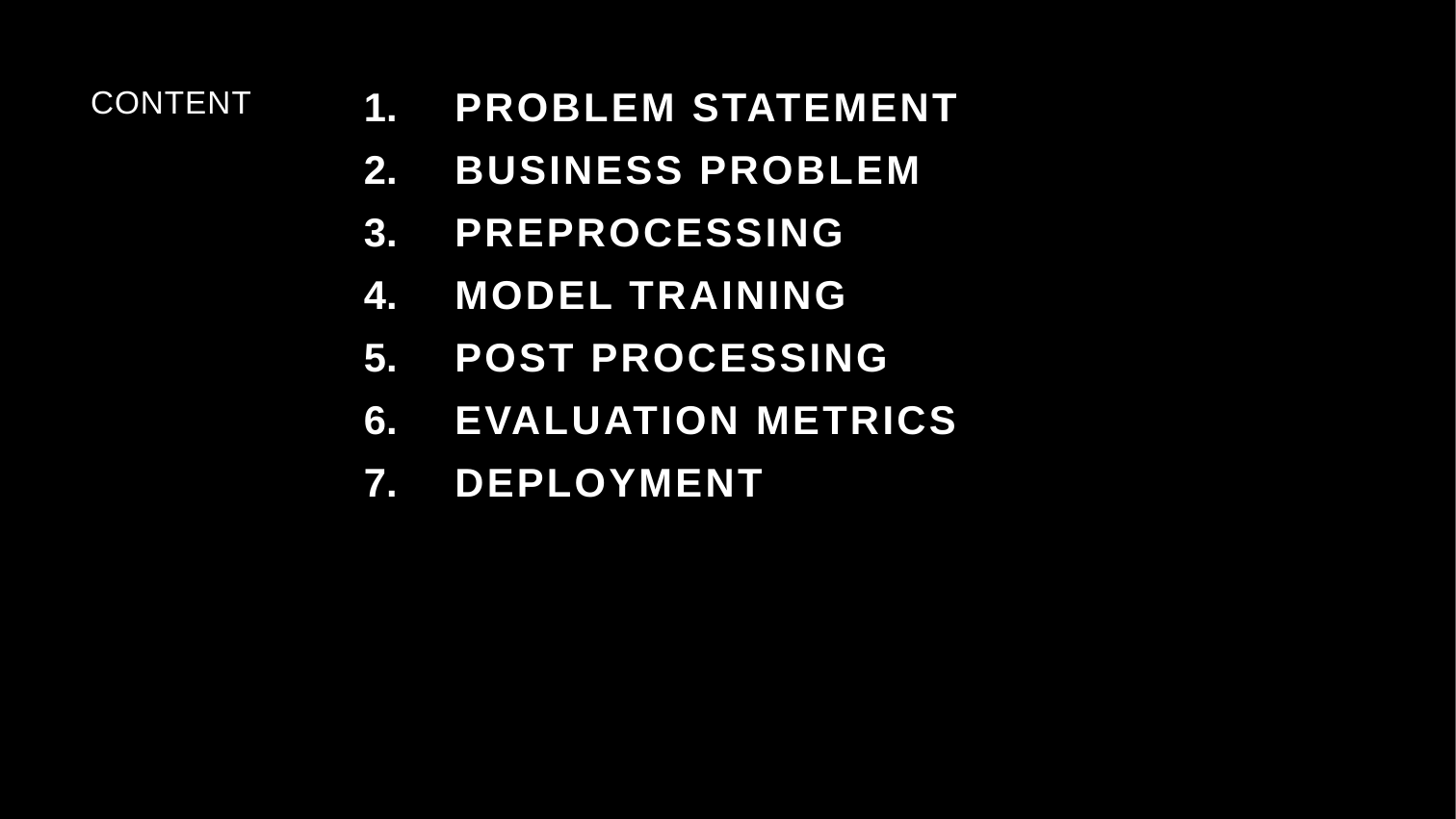

Problem Statement
Business Problem
Preprocessing
Model Training
Post Processing
EVALUATION MeTRICS
Deployment
2
Adidas AG